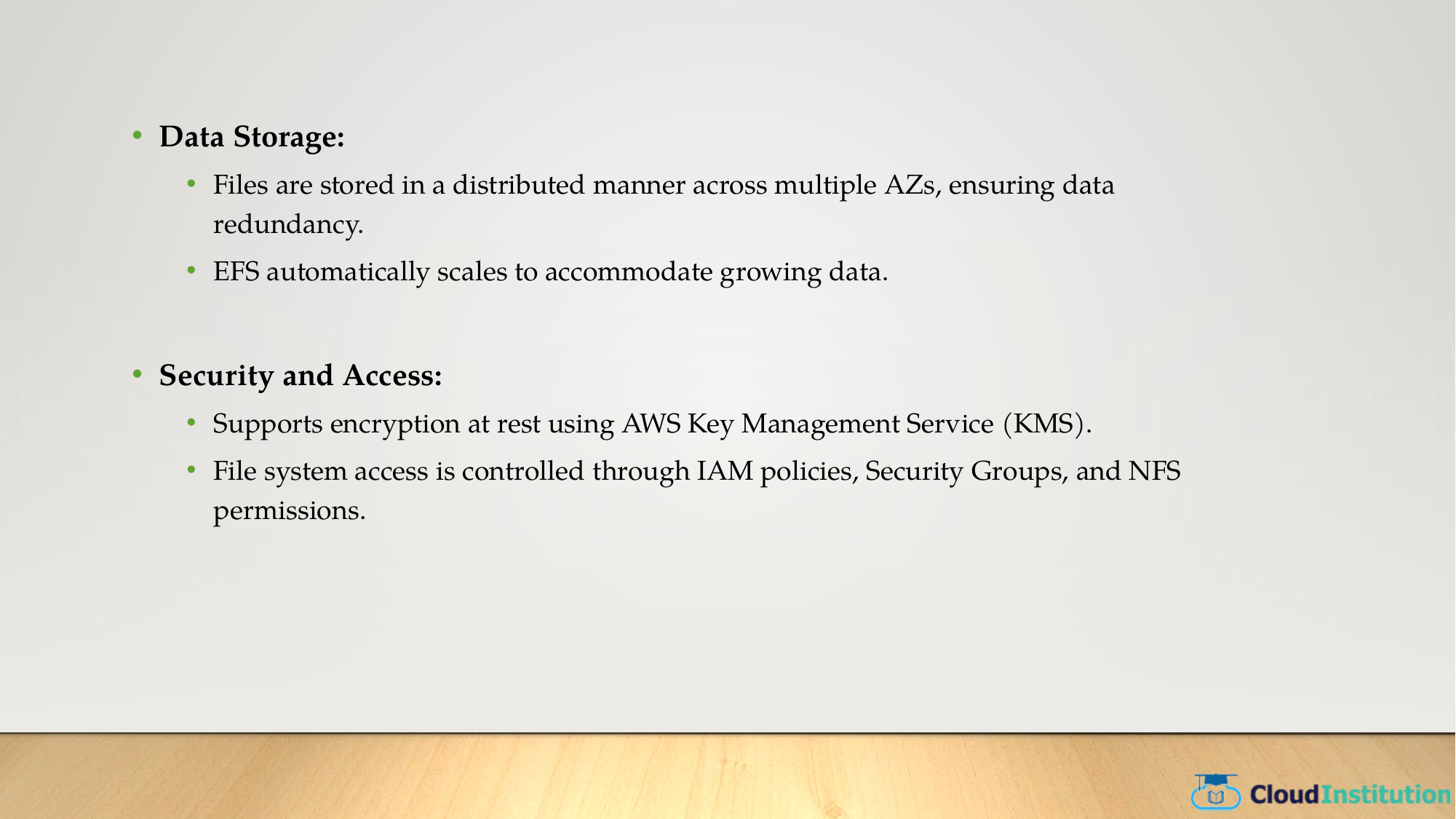

Data Storage:
Files are stored in a distributed manner across multiple AZs, ensuring data redundancy.
EFS automatically scales to accommodate growing data.

Security and Access:
Supports encryption at rest using AWS Key Management Service (KMS).
File system access is controlled through IAM policies, Security Groups, and NFS permissions.